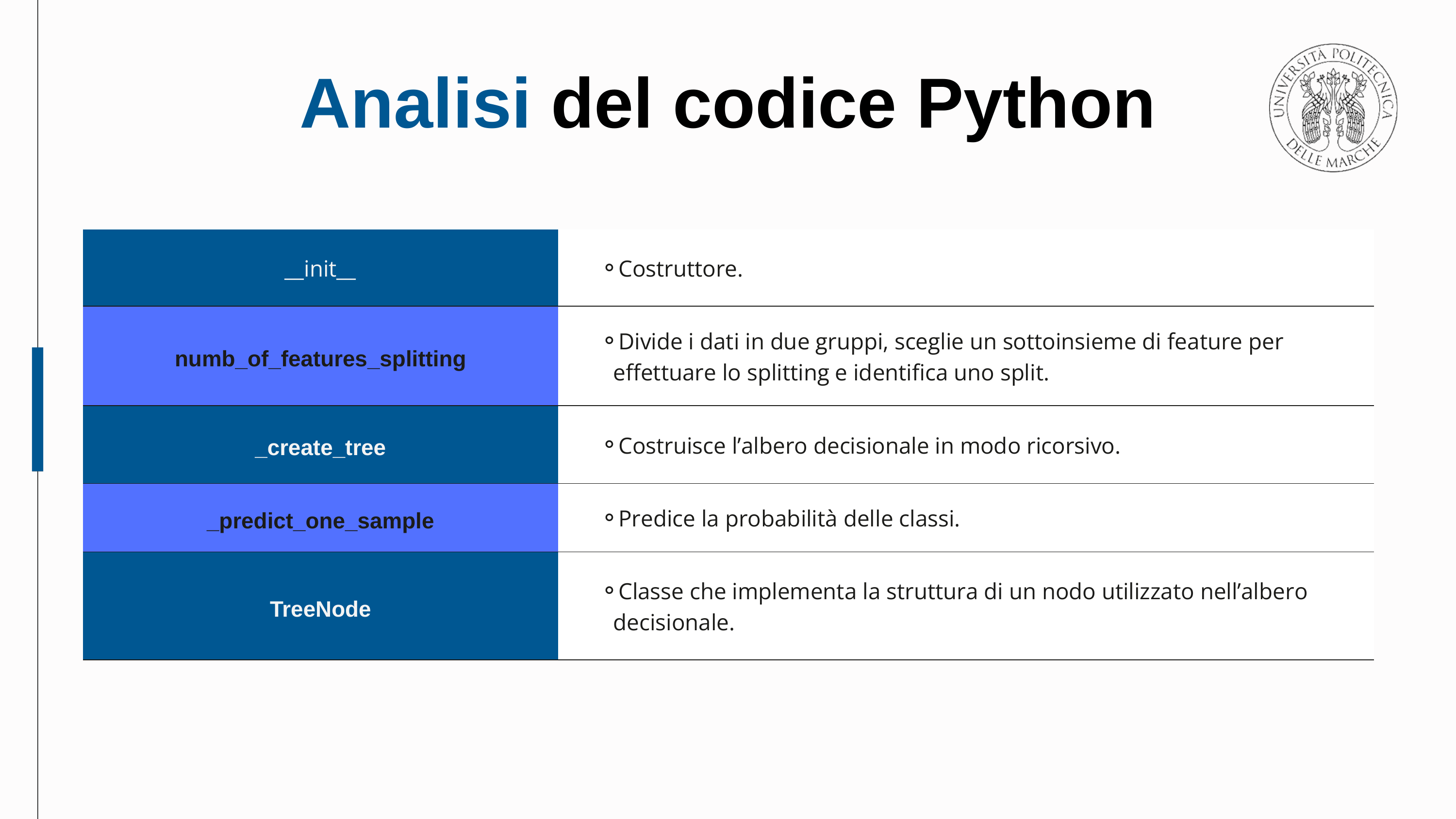

Analisi del codice Python
| \_\_init\_\_ | Costruttore. |
| --- | --- |
| numb\_of\_features\_splitting | Divide i dati in due gruppi, sceglie un sottoinsieme di feature per effettuare lo splitting e identifica uno split. |
| \_create\_tree | Costruisce l’albero decisionale in modo ricorsivo. |
| \_predict\_one\_sample | Predice la probabilità delle classi. |
| TreeNode | Classe che implementa la struttura di un nodo utilizzato nell’albero decisionale. |